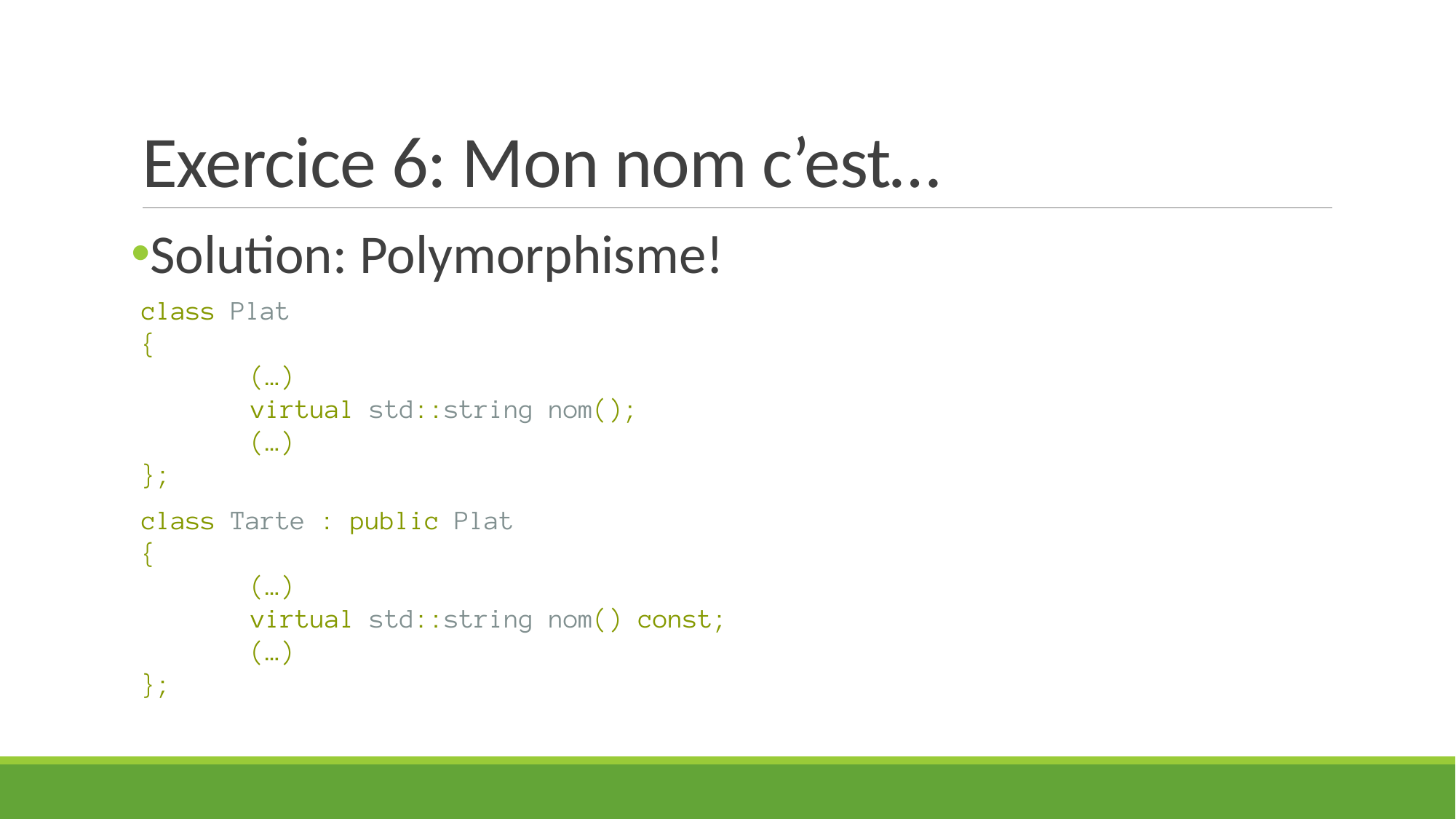

# Exercice 6: Mon nom c’est…
Solution: Polymorphisme!
class Plat
{
	(…)
	virtual std::string nom();
	(…)
};
class Tarte : public Plat
{
	(…)
	virtual std::string nom() const;
	(…)
};